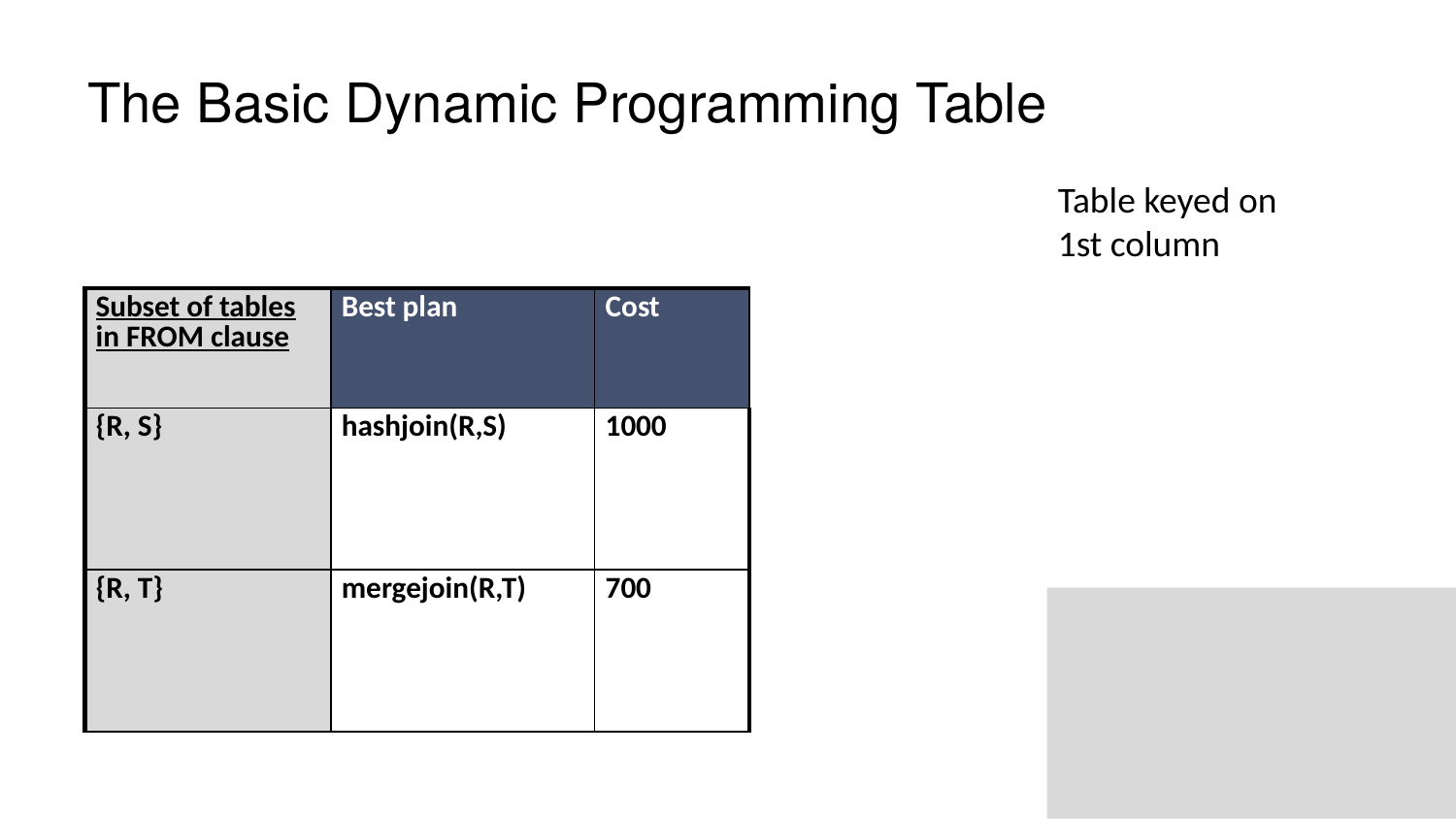

# The Basic Dynamic Programming Table
Table keyed on
1st column

| Subset of tables in FROM clause | Best plan | Cost |
| --- | --- | --- |
| {R, S} | hashjoin(R,S) | 1000 |
| {R, T} | mergejoin(R,T) | 700 |